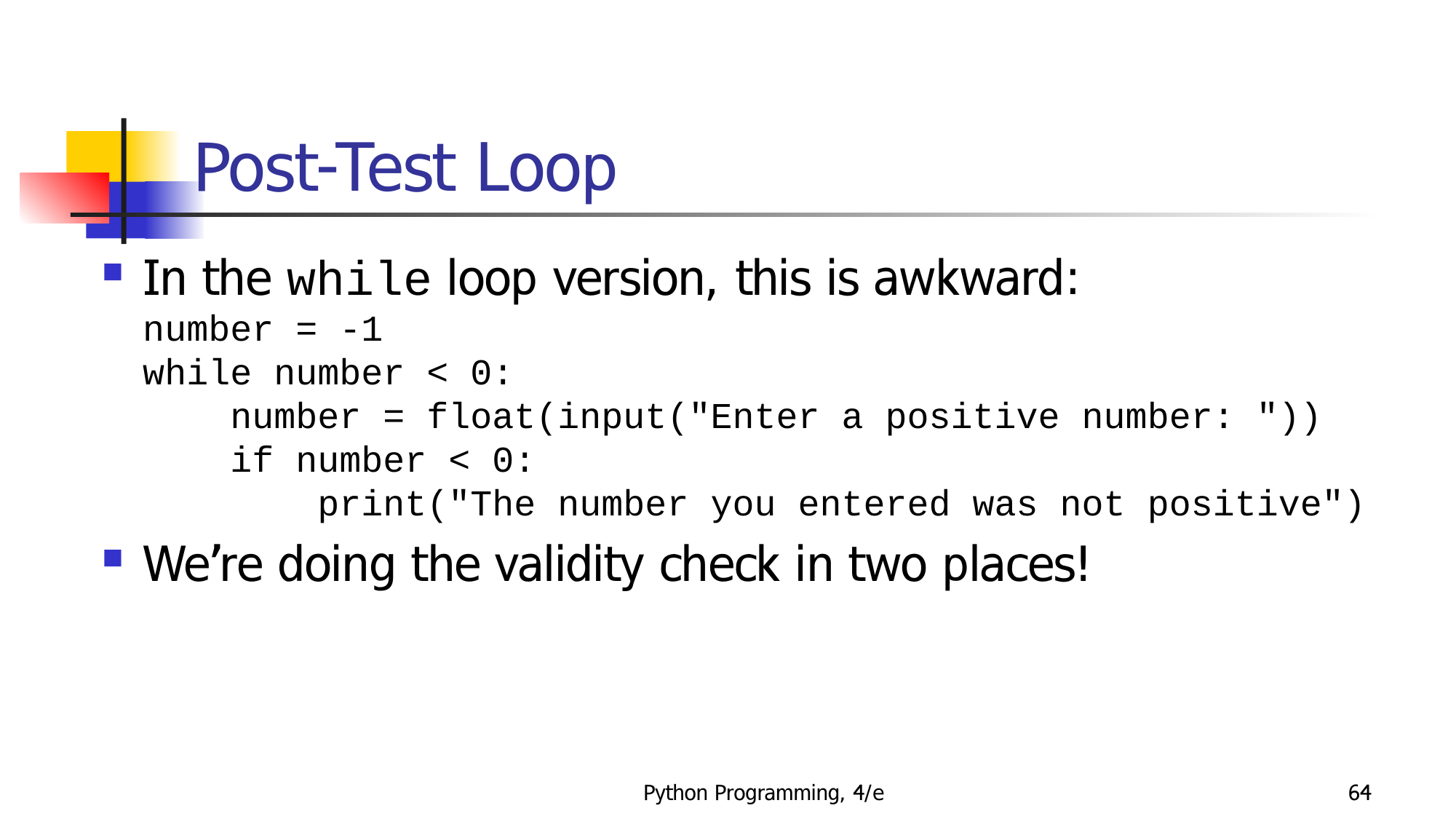

# Post-Test Loop
In the while loop version, this is awkward:
number = -1
while number < 0:
    number = float(input("Enter a positive number: "))
    if number < 0:
        print("The number you entered was not positive")
We’re doing the validity check in two places!
Python Programming, 4/e
64